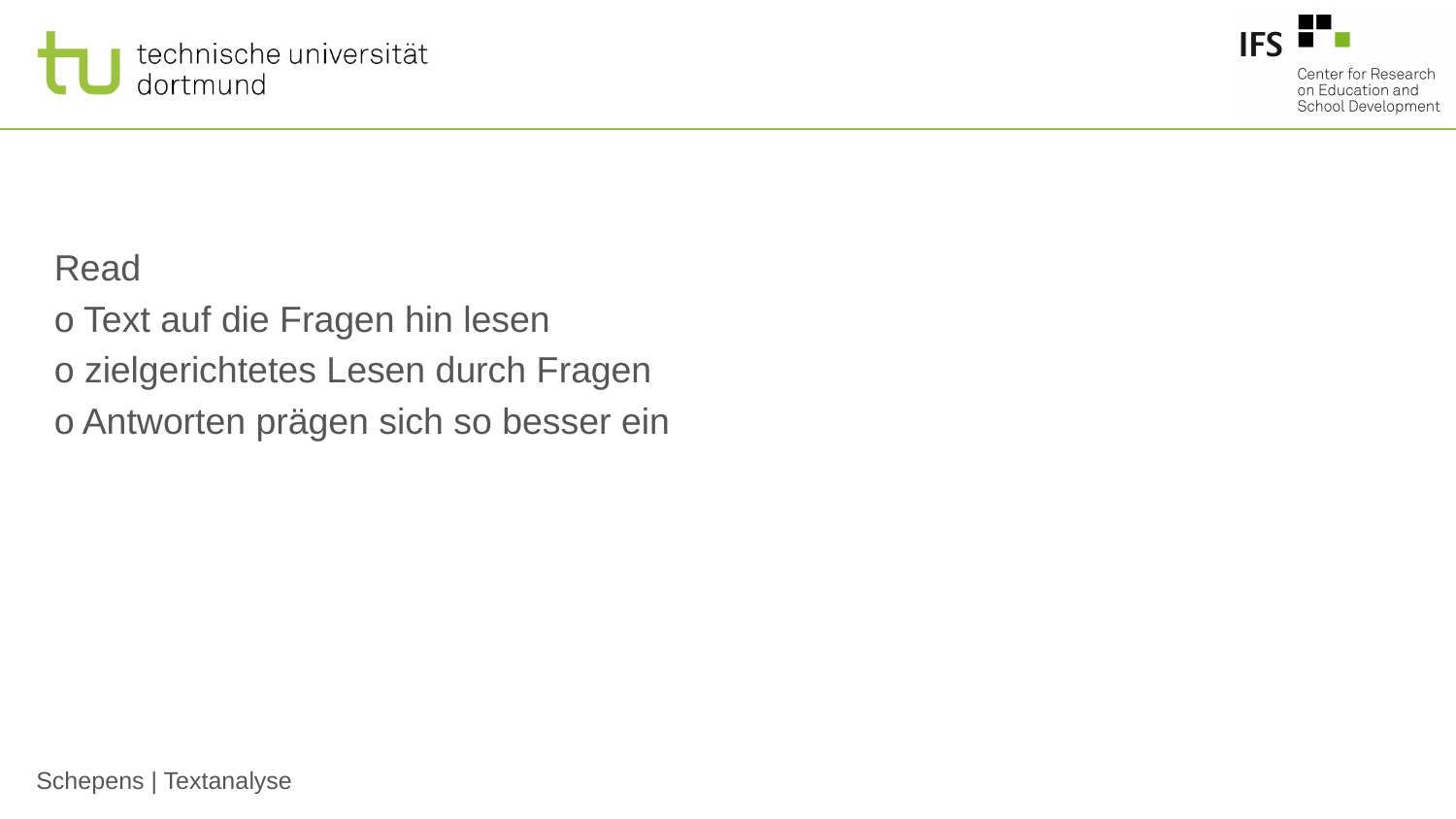

#
Read
o Text auf die Fragen hin lesen
o zielgerichtetes Lesen durch Fragen
o Antworten prägen sich so besser ein